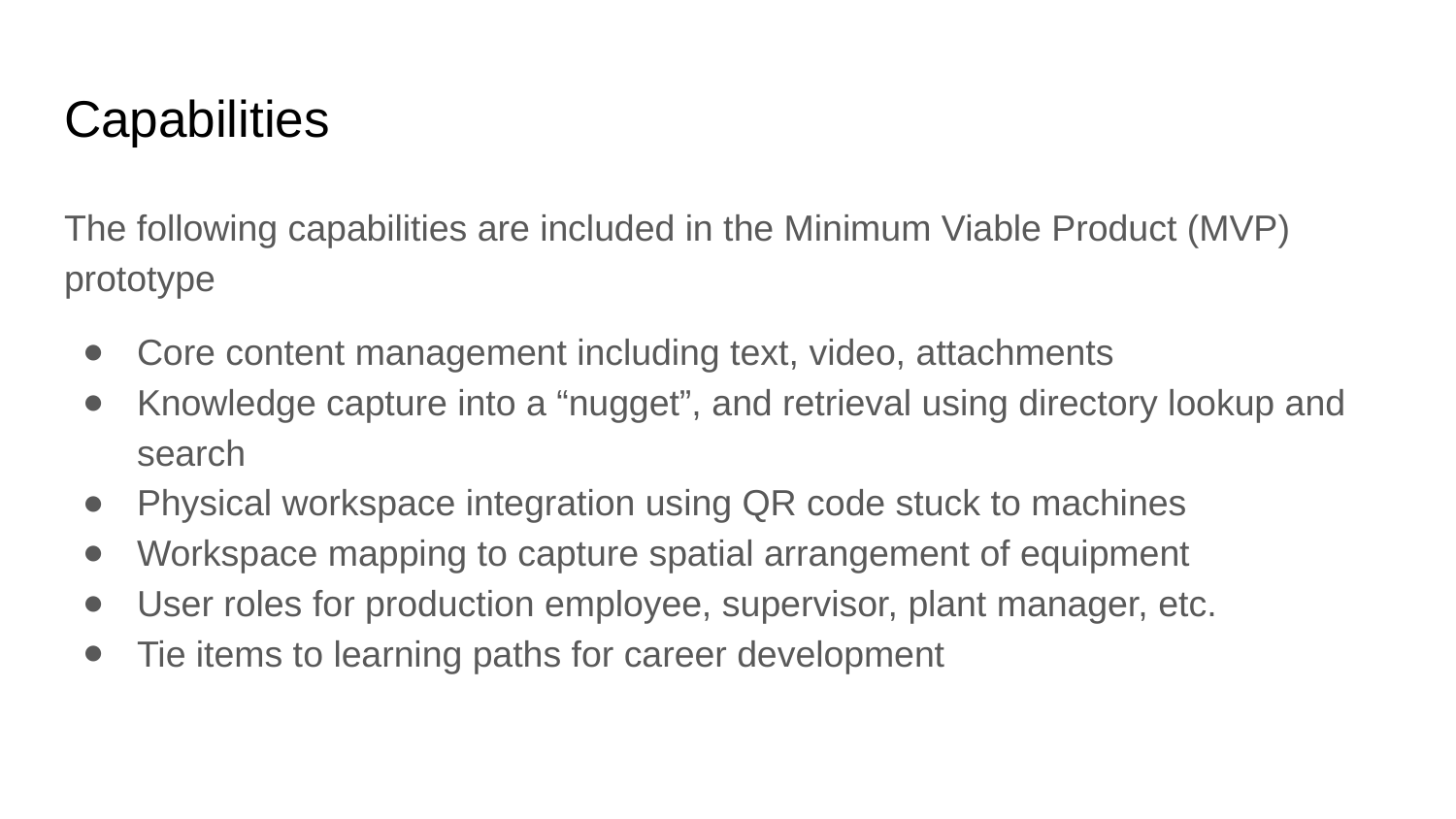

# Capabilities
The following capabilities are included in the Minimum Viable Product (MVP) prototype
Core content management including text, video, attachments
Knowledge capture into a “nugget”, and retrieval using directory lookup and search
Physical workspace integration using QR code stuck to machines
Workspace mapping to capture spatial arrangement of equipment
User roles for production employee, supervisor, plant manager, etc.
Tie items to learning paths for career development